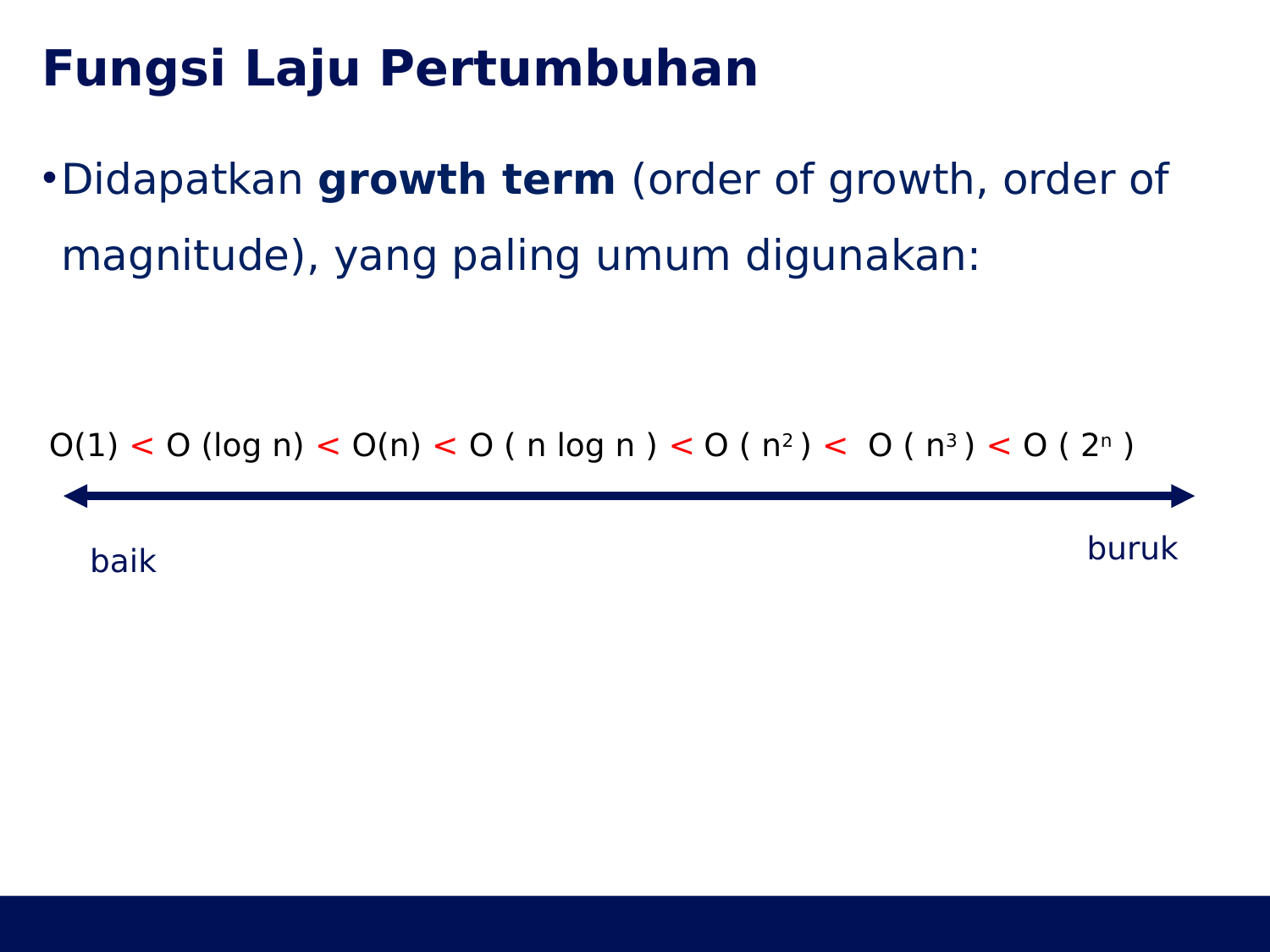

# Fungsi Laju Pertumbuhan
Didapatkan growth term (order of growth, order of magnitude), yang paling umum digunakan:

O(1) < O (log n) < O(n) < O ( n log n ) < O ( n2 ) <  O ( n3 ) < O ( 2n )
buruk
baik